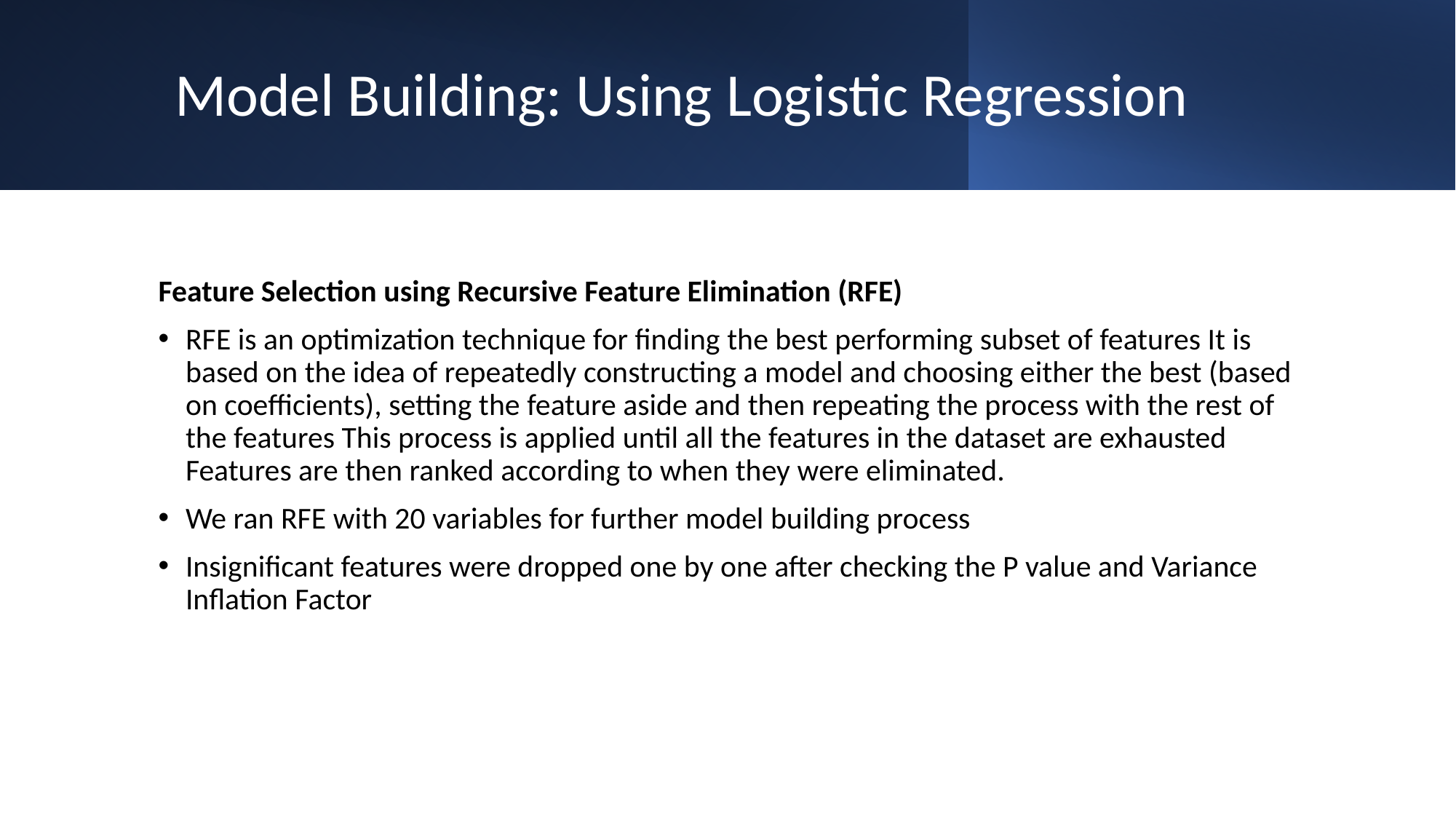

# Model Building: Using Logistic Regression
Feature Selection using Recursive Feature Elimination (RFE)
RFE is an optimization technique for finding the best performing subset of features It is based on the idea of repeatedly constructing a model and choosing either the best (based on coefficients), setting the feature aside and then repeating the process with the rest of the features This process is applied until all the features in the dataset are exhausted Features are then ranked according to when they were eliminated.
We ran RFE with 20 variables for further model building process
Insignificant features were dropped one by one after checking the P value and Variance Inflation Factor